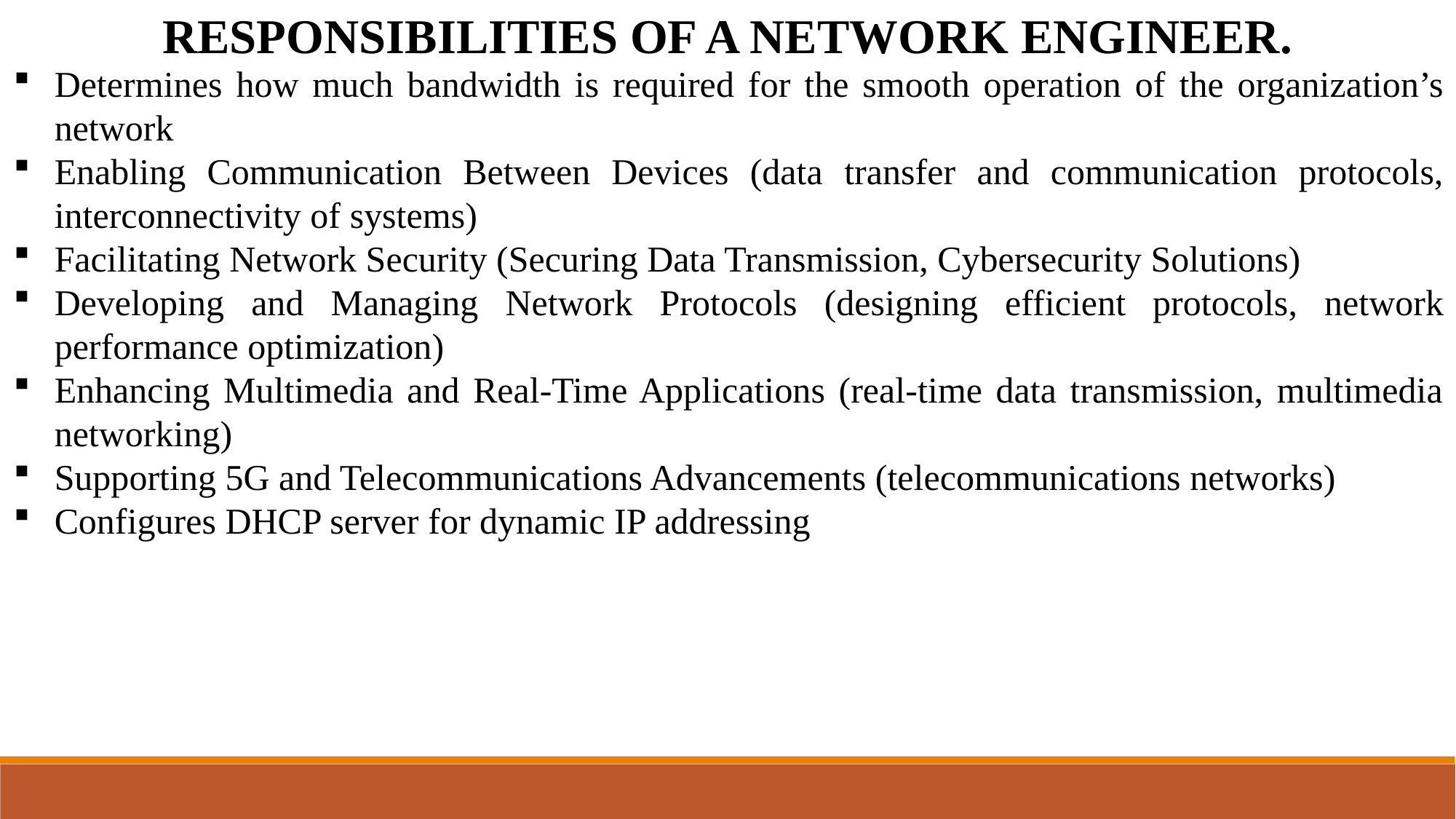

RESPONSIBILITIES OF A NETWORK ENGINEER.
Determines how much bandwidth is required for the smooth operation of the organization’s network
Enabling Communication Between Devices (data transfer and communication protocols, interconnectivity of systems)
Facilitating Network Security (Securing Data Transmission, Cybersecurity Solutions)
Developing and Managing Network Protocols (designing efficient protocols, network performance optimization)
Enhancing Multimedia and Real-Time Applications (real-time data transmission, multimedia networking)
Supporting 5G and Telecommunications Advancements (telecommunications networks)
Configures DHCP server for dynamic IP addressing